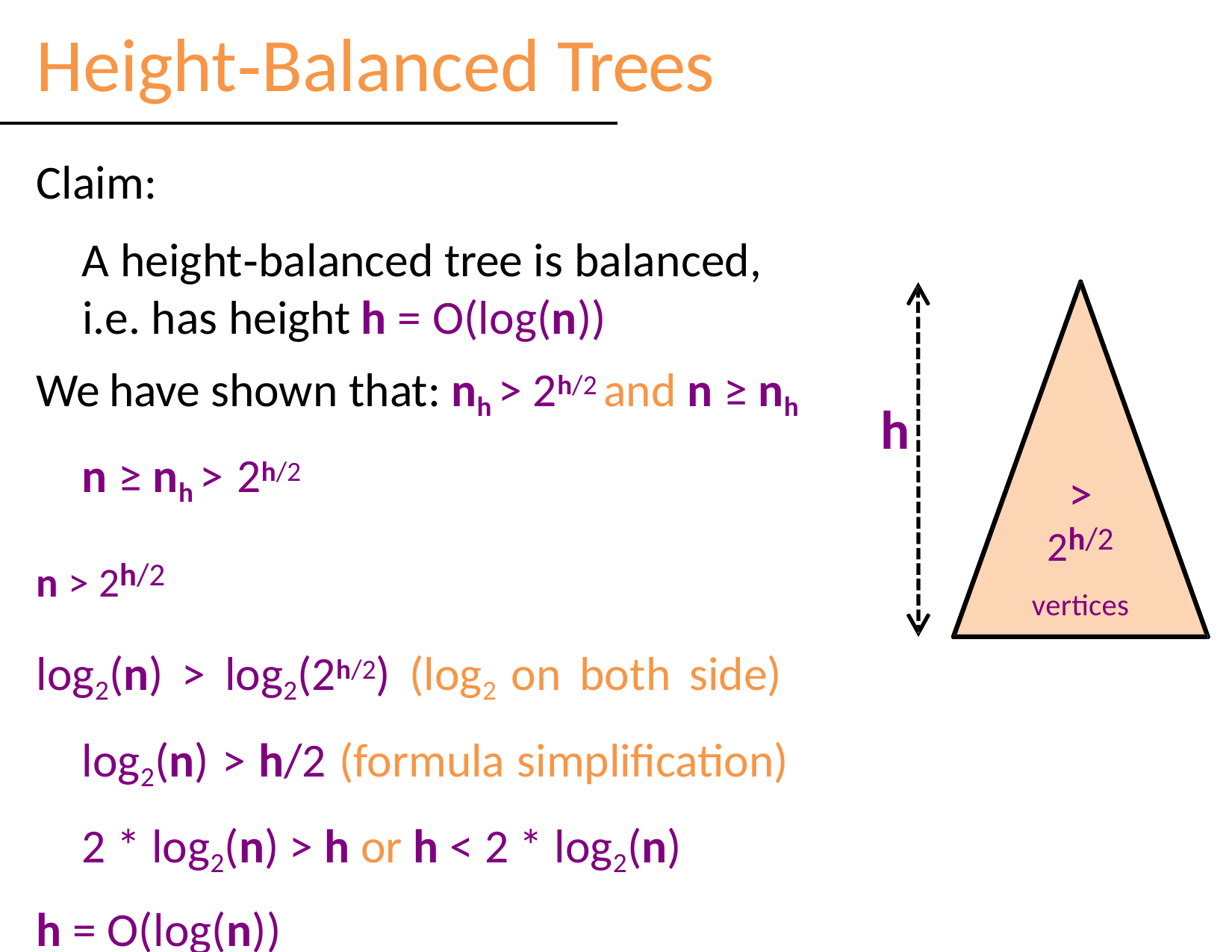

# Height‐Balanced Trees
Claim:
A height‐balanced tree is balanced,
i.e. has height h = O(log(n))

We have shown that: nh > 2h/2 and n ≥ nh  n ≥ nh > 2h/2
n > 2h/2
log2(n) > log2(2h/2) (log2 on both side)  log2(n) > h/2 (formula simplification)  2 * log2(n) > h or h < 2 * log2(n)
h = O(log(n))
h
>
2h/2
vertices